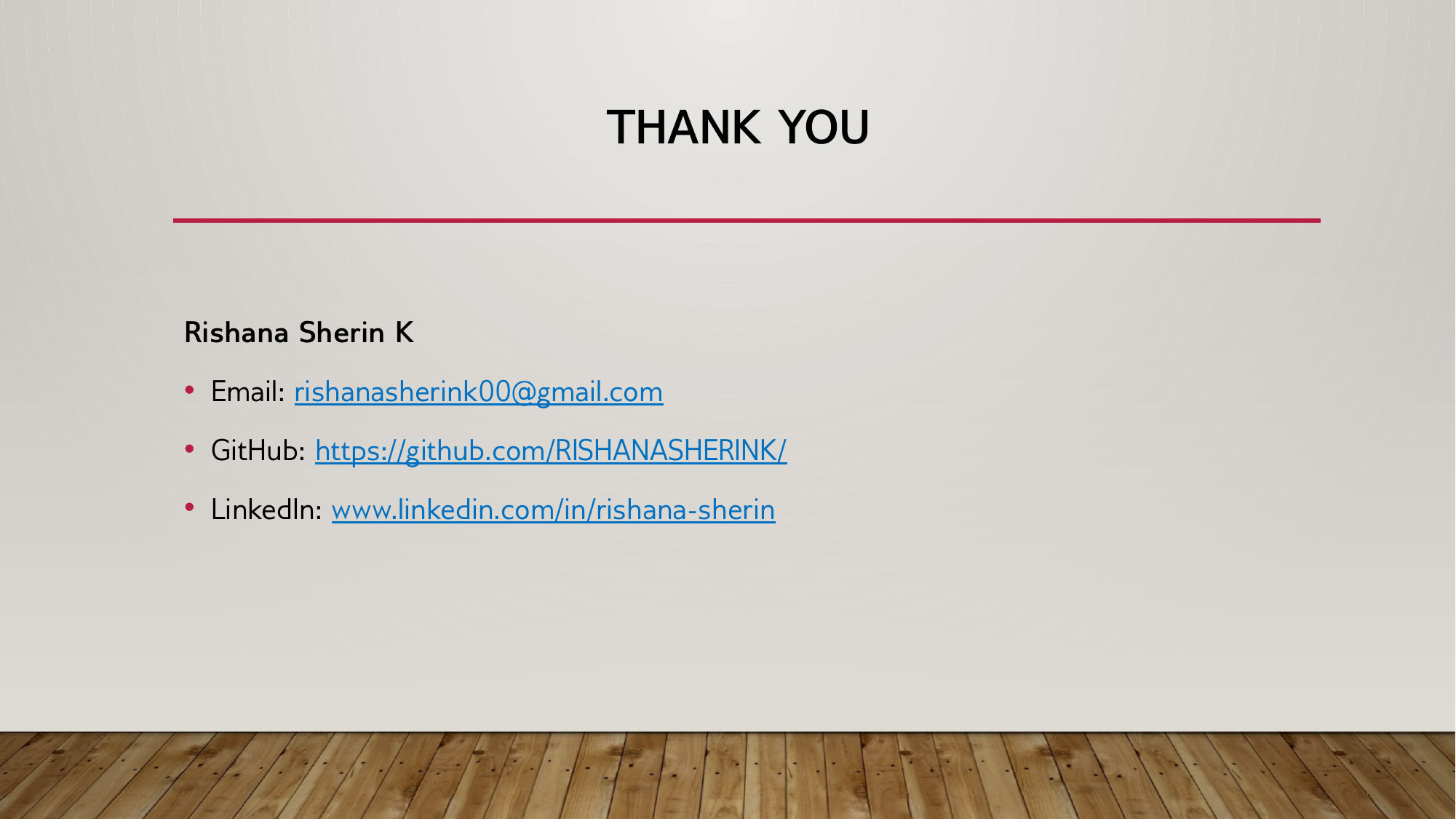

# THANK YOU

Rishana Sherin K
Email: rishanasherink00@gmail.com
GitHub: https://github.com/RISHANASHERINK/
LinkedIn: www.linkedin.com/in/rishana-sherin